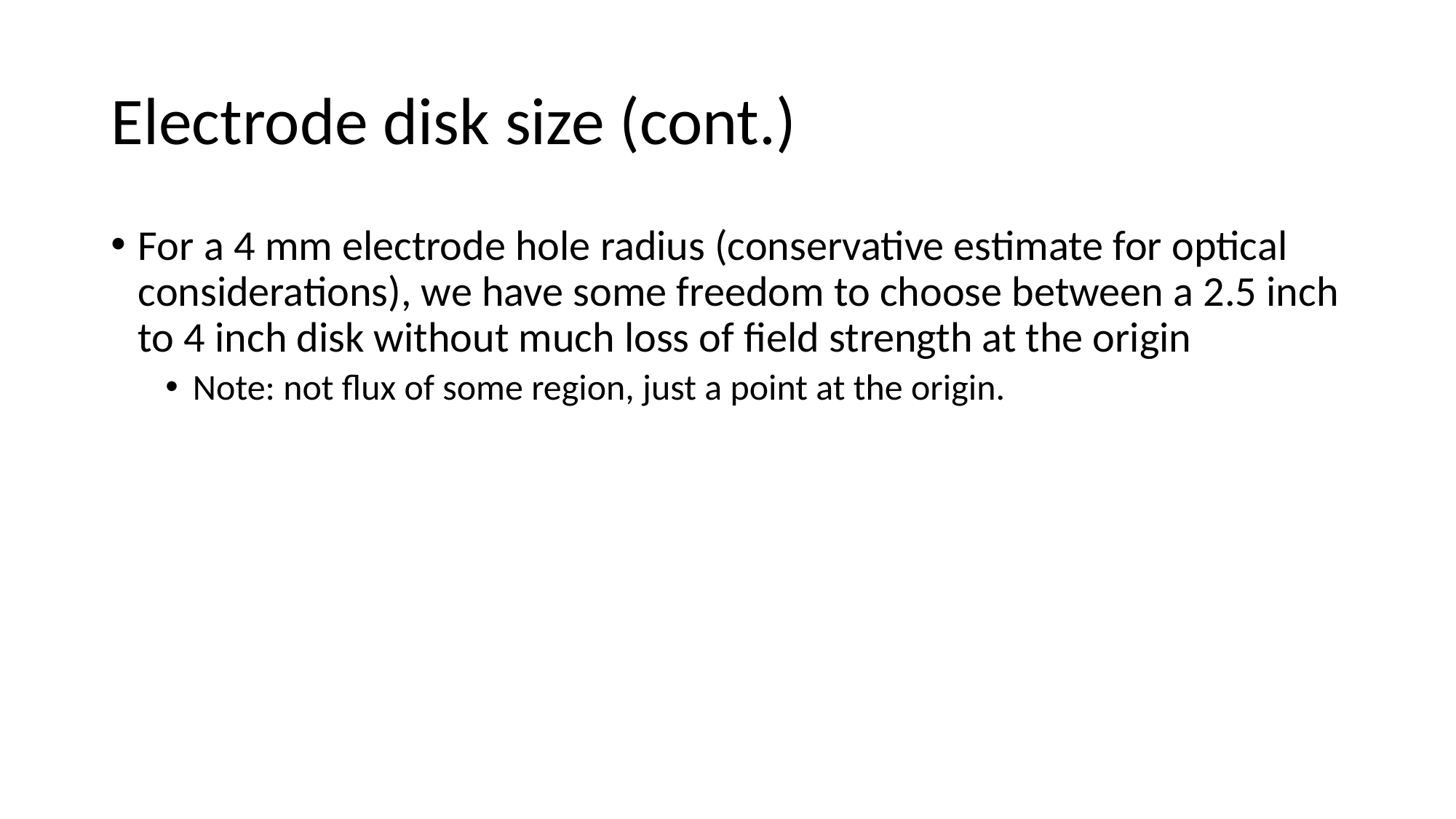

# Electrode disk size (cont.)
For a 4 mm electrode hole radius (conservative estimate for optical considerations), we have some freedom to choose between a 2.5 inch to 4 inch disk without much loss of field strength at the origin
Note: not flux of some region, just a point at the origin.